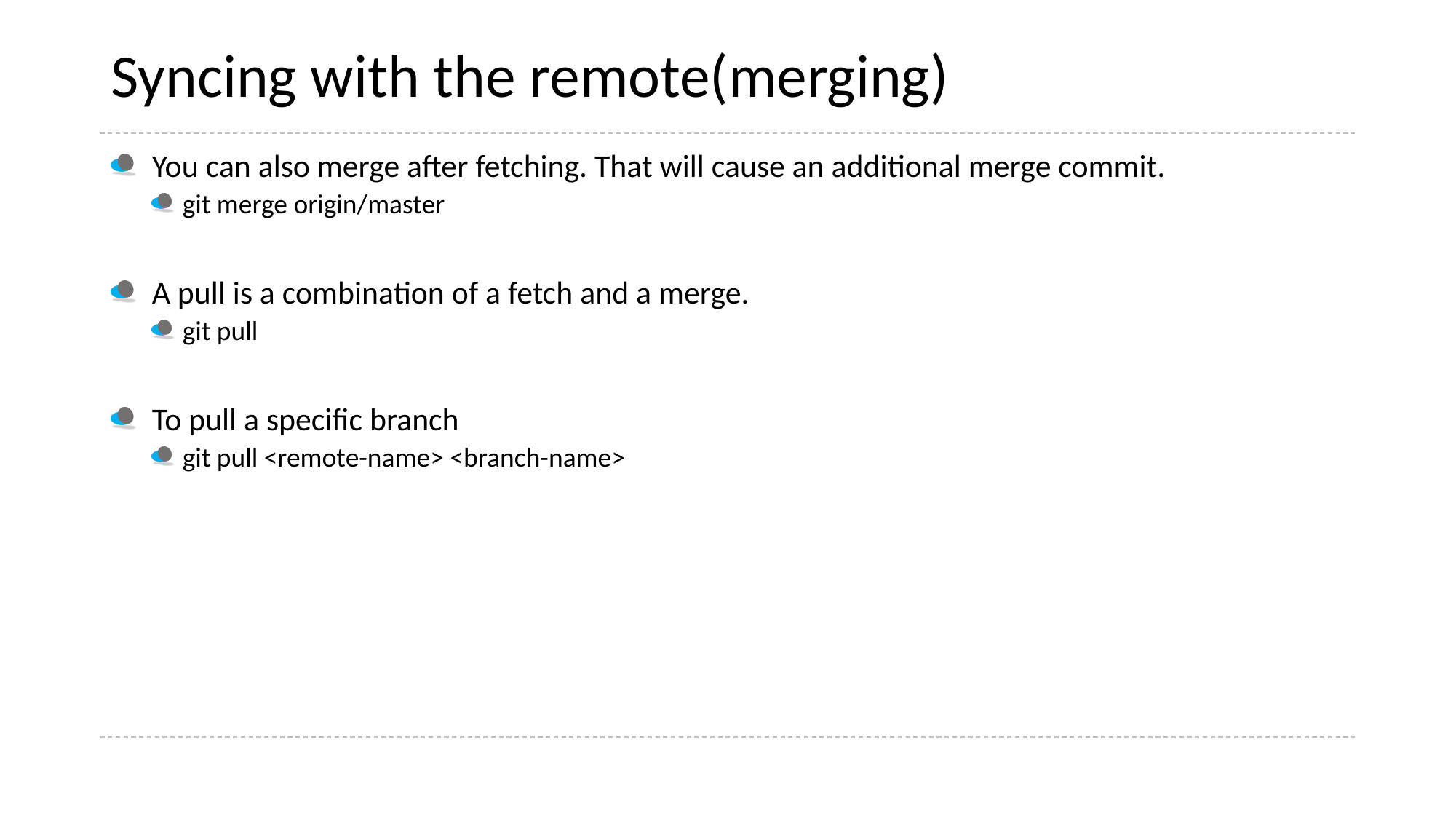

# Syncing with the remote(merging)
You can also merge after fetching. That will cause an additional merge commit.
git merge origin/master

A pull is a combination of a fetch and a merge.
git pull

To pull a specific branch
git pull <remote-name> <branch-name>